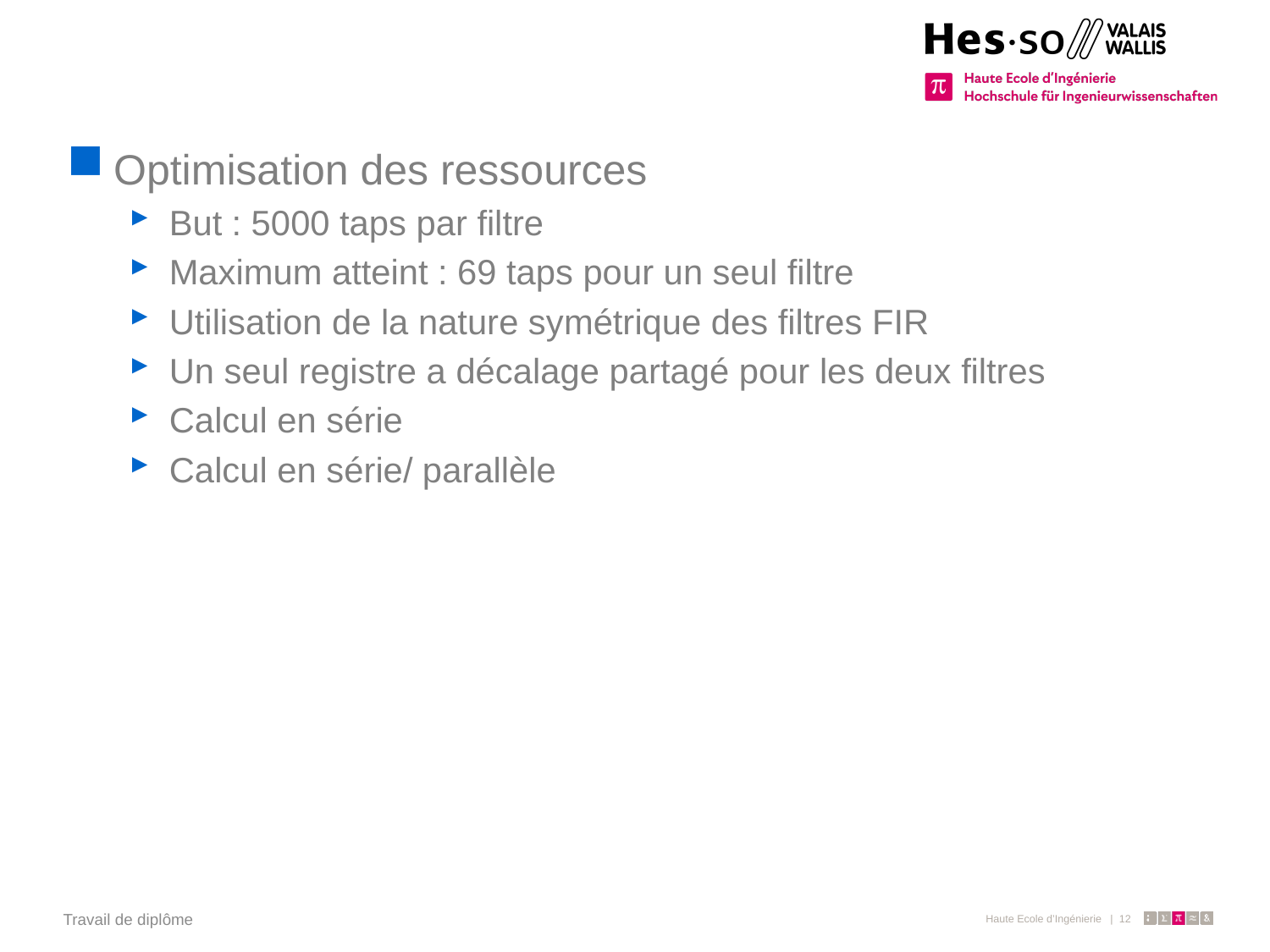

Optimisation des ressources
But : 5000 taps par filtre
Maximum atteint : 69 taps pour un seul filtre
Utilisation de la nature symétrique des filtres FIR
Un seul registre a décalage partagé pour les deux filtres
Calcul en série
Calcul en série/ parallèle

Travail de diplôme
Haute Ecole d’Ingénierie   |  12